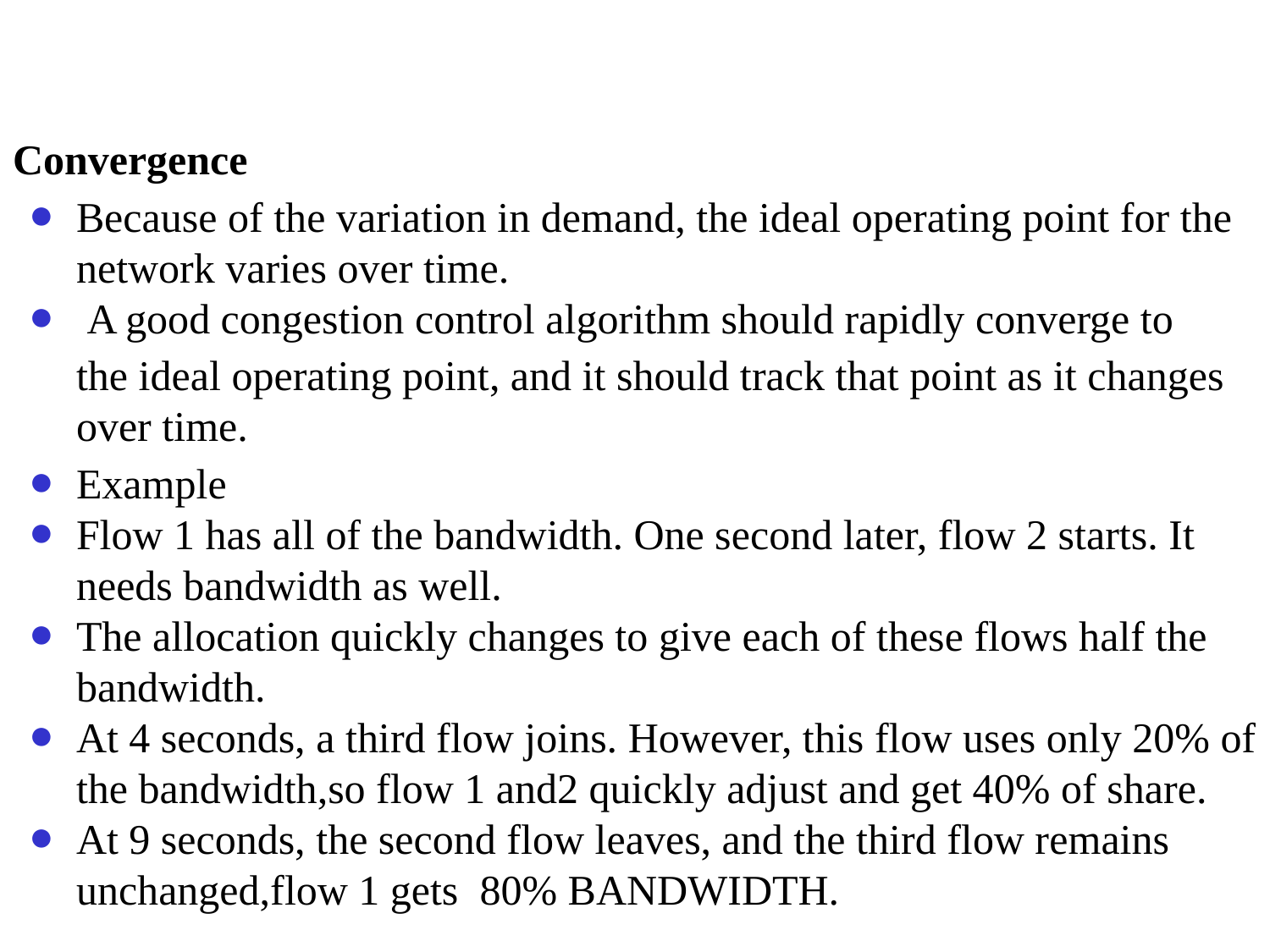

#
Convergence
Because of the variation in demand, the ideal operating point for the network varies over time.
 A good congestion control algorithm should rapidly converge to
the ideal operating point, and it should track that point as it changes over time.
Example
Flow 1 has all of the bandwidth. One second later, flow 2 starts. It needs bandwidth as well.
The allocation quickly changes to give each of these flows half the bandwidth.
At 4 seconds, a third flow joins. However, this flow uses only 20% of the bandwidth,so flow 1 and2 quickly adjust and get 40% of share.
At 9 seconds, the second flow leaves, and the third flow remains unchanged,flow 1 gets  80% BANDWIDTH.